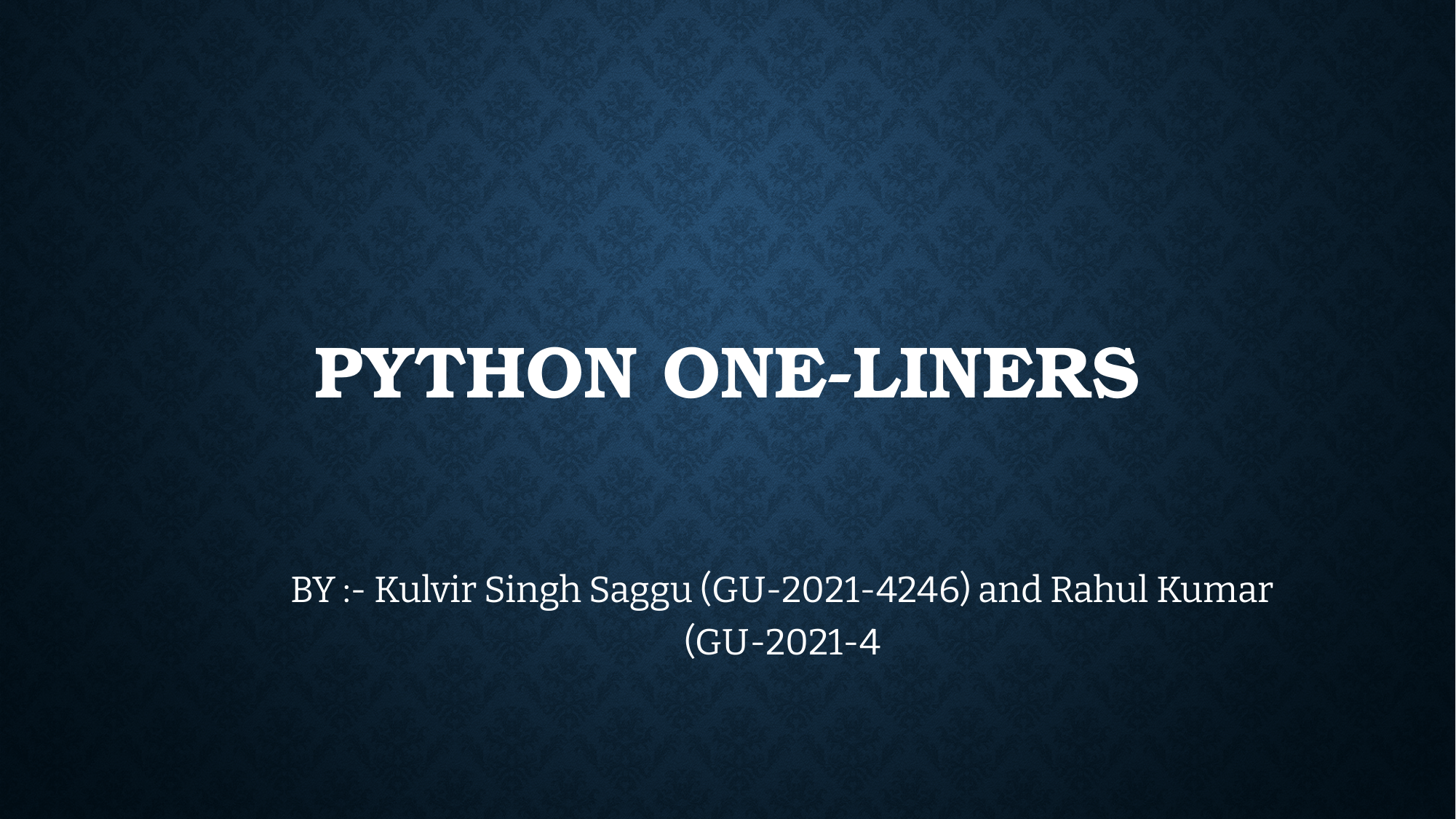

# Python One-Liners
BY :- Kulvir Singh Saggu (GU-2021-4246) and Rahul Kumar (GU-2021-4